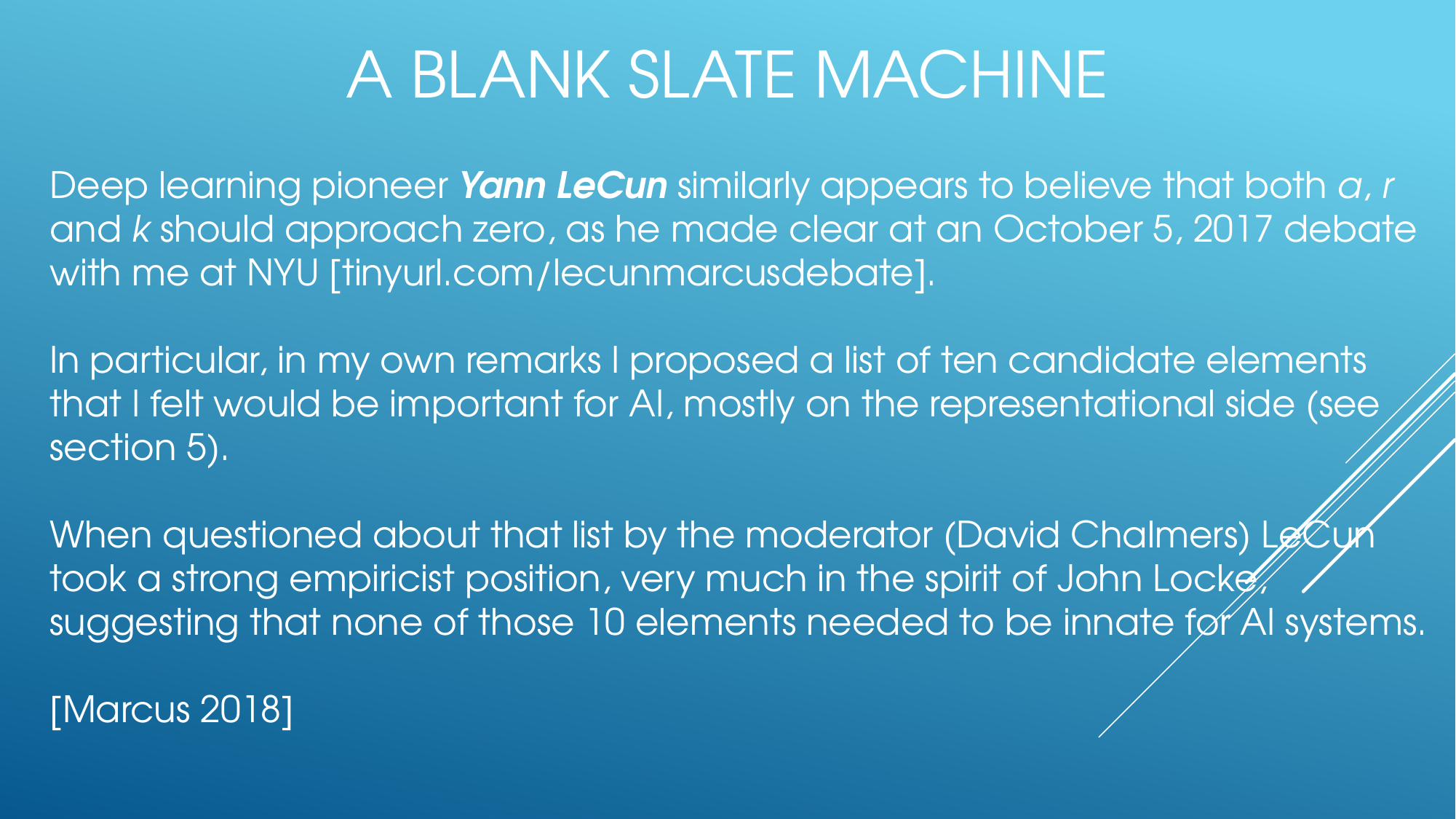

# A Blank Slate Machine
Deep learning pioneer Yann LeCun similarly appears to believe that both a, r and k should approach zero, as he made clear at an October 5, 2017 debate with me at NYU [tinyurl.com/lecunmarcusdebate].

In particular, in my own remarks I proposed a list of ten candidate elements that I felt would be important for AI, mostly on the representational side (see section 5).

When questioned about that list by the moderator (David Chalmers) LeCun took a strong empiricist position, very much in the spirit of John Locke, suggesting that none of those 10 elements needed to be innate for AI systems.

[Marcus 2018]